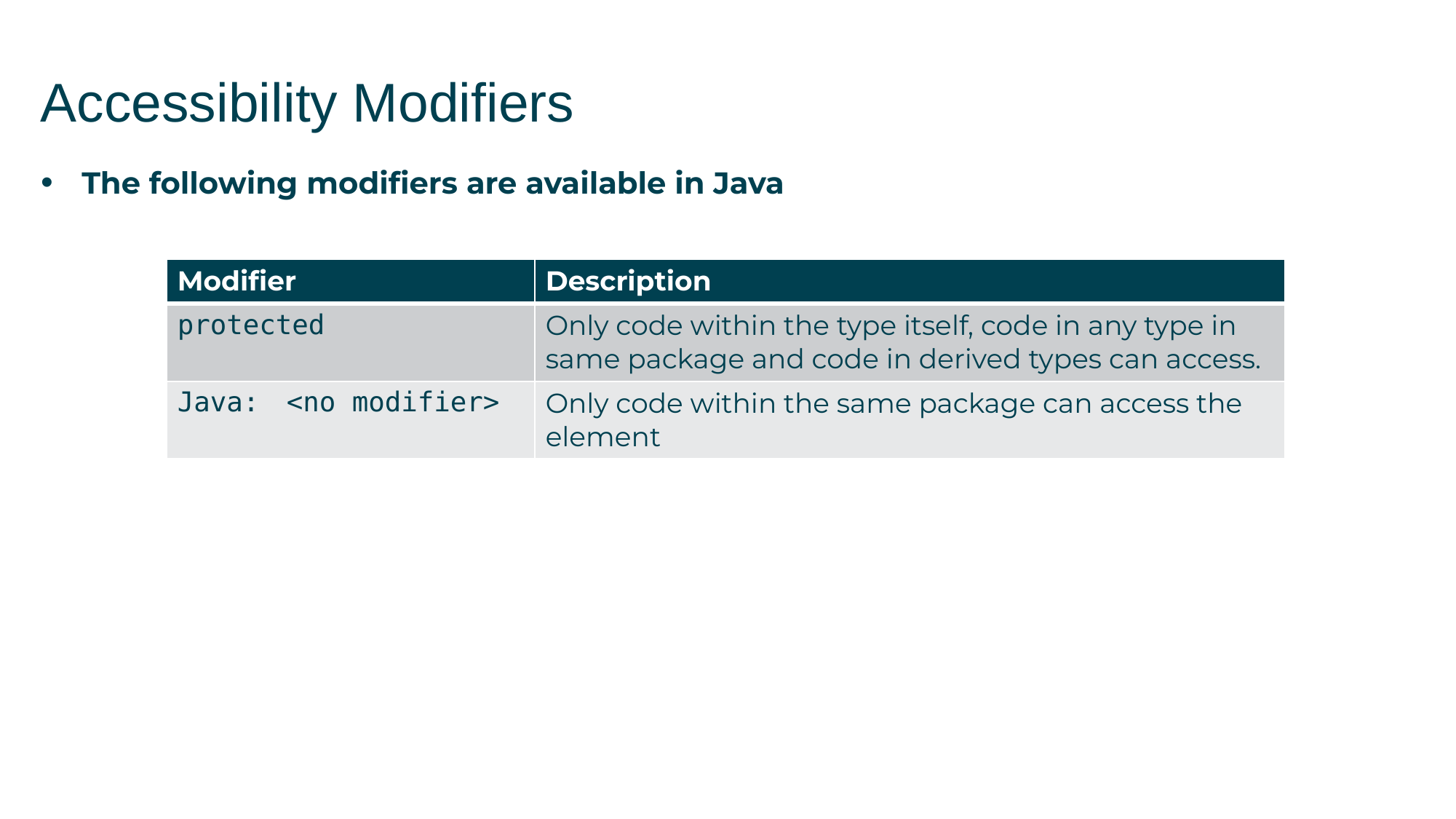

# Accessibility Modifiers
The following modifiers are available in Java
| Modifier | Description |
| --- | --- |
| protected | Only code within the type itself, code in any type in same package and code in derived types can access. |
| Java: <no modifier> | Only code within the same package can access the element |